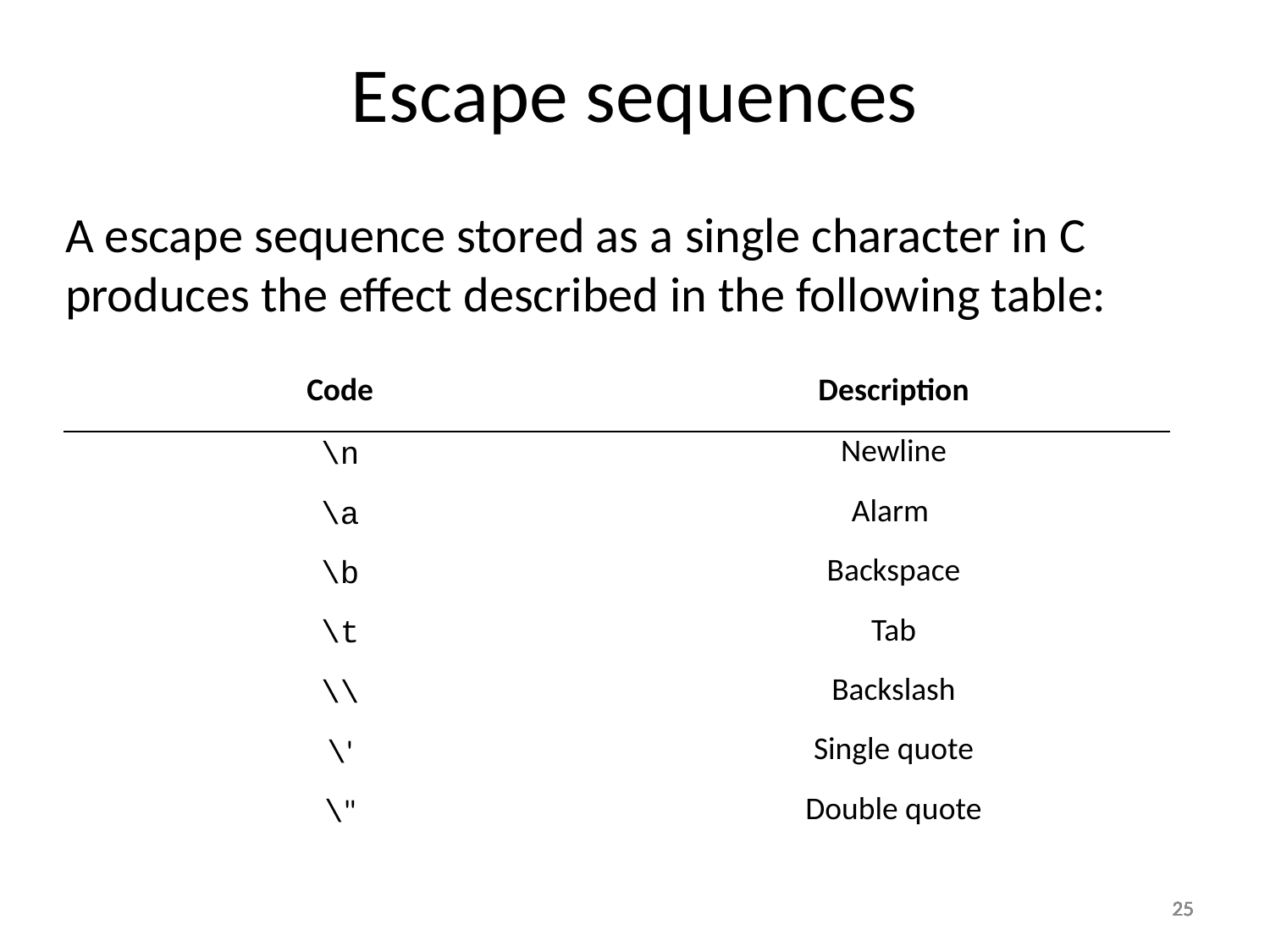

Escape sequences
A escape sequence stored as a single character in C produces the effect described in the following table:

| Code | Description |
| --- | --- |
| \n | Newline |
| \a | Alarm |
| \b | Backspace |
| \t | Tab |
| \\ | Backslash |
| \' | Single quote |
| \" | Double quote |
25
25
25
25
25
25
25
25
25
25
25